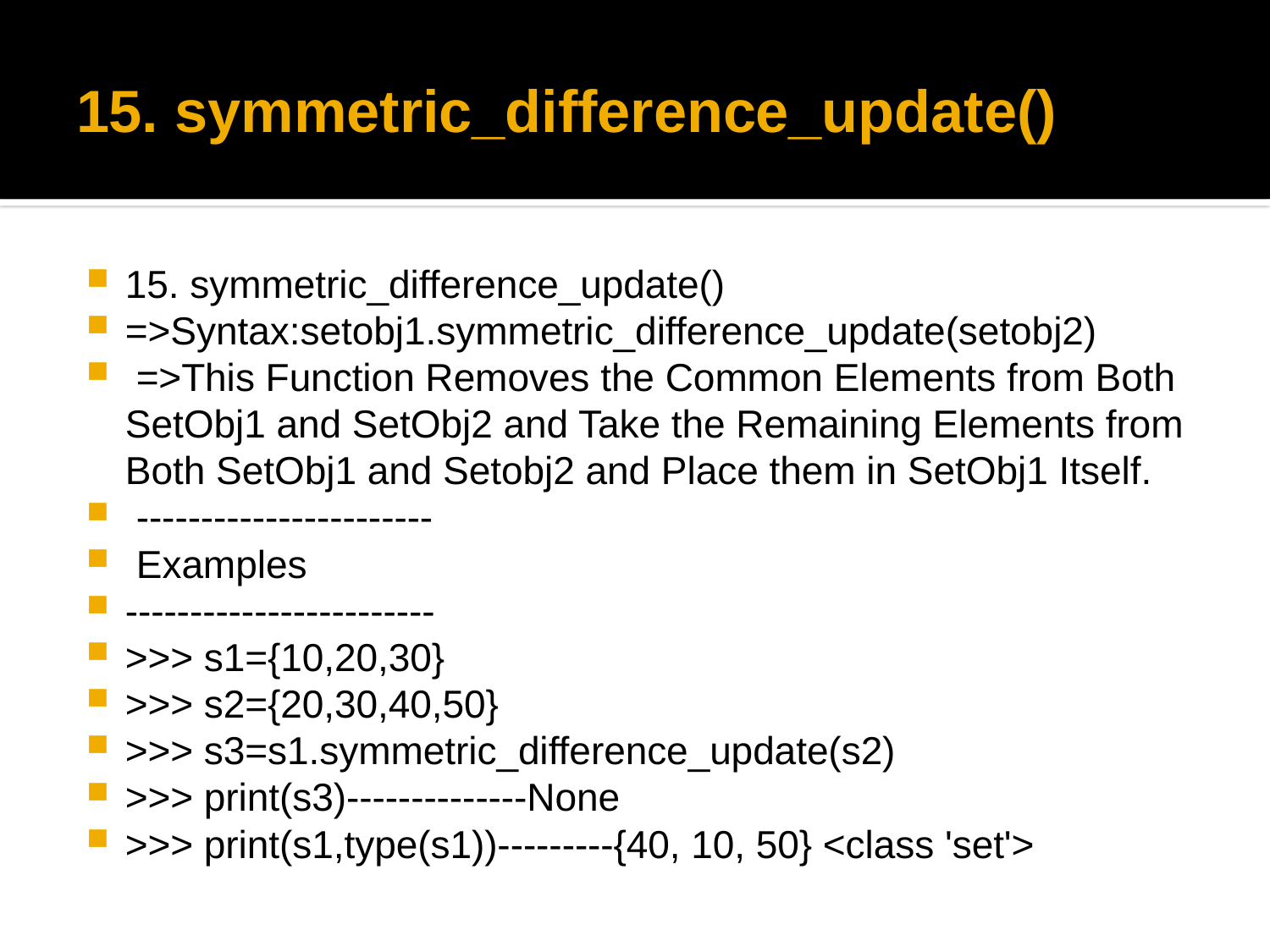

# 15. symmetric_difference_update()
15. symmetric_difference_update()
=>Syntax:setobj1.symmetric_difference_update(setobj2)
 =>This Function Removes the Common Elements from Both SetObj1 and SetObj2 and Take the Remaining Elements from Both SetObj1 and Setobj2 and Place them in SetObj1 Itself.
 -----------------------
 Examples
------------------------
>>> s1={10,20,30}
>>> s2={20,30,40,50}
>>> s3=s1.symmetric_difference_update(s2)
>>> print(s3)--------------None
>>> print(s1,type(s1))---------{40, 10, 50} <class 'set'>